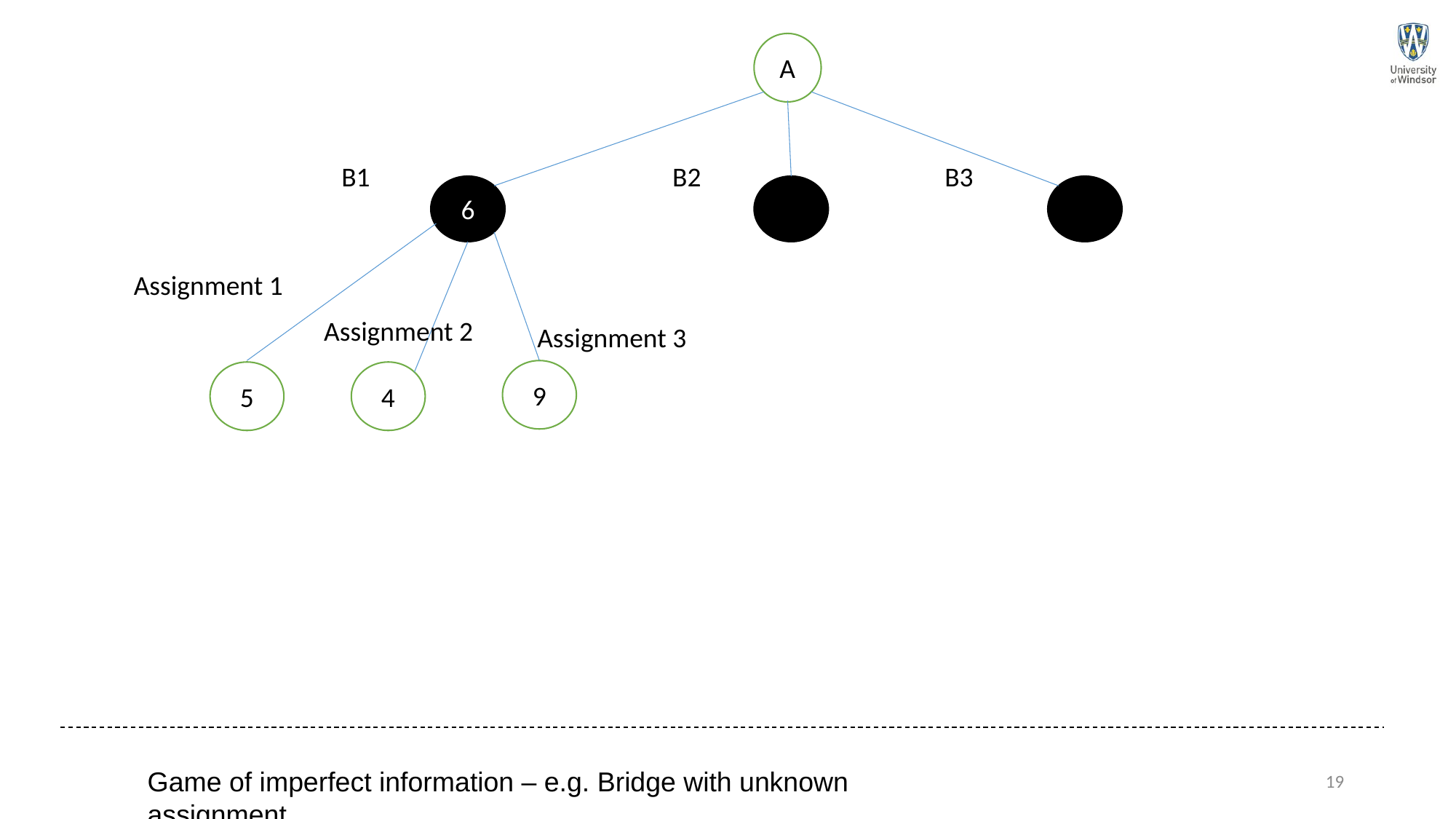

A
B1
B2
B3
6

Assignment 1
Assignment 2
Assignment 3
9
5
4
Game of imperfect information – e.g. Bridge with unknown assignment
19